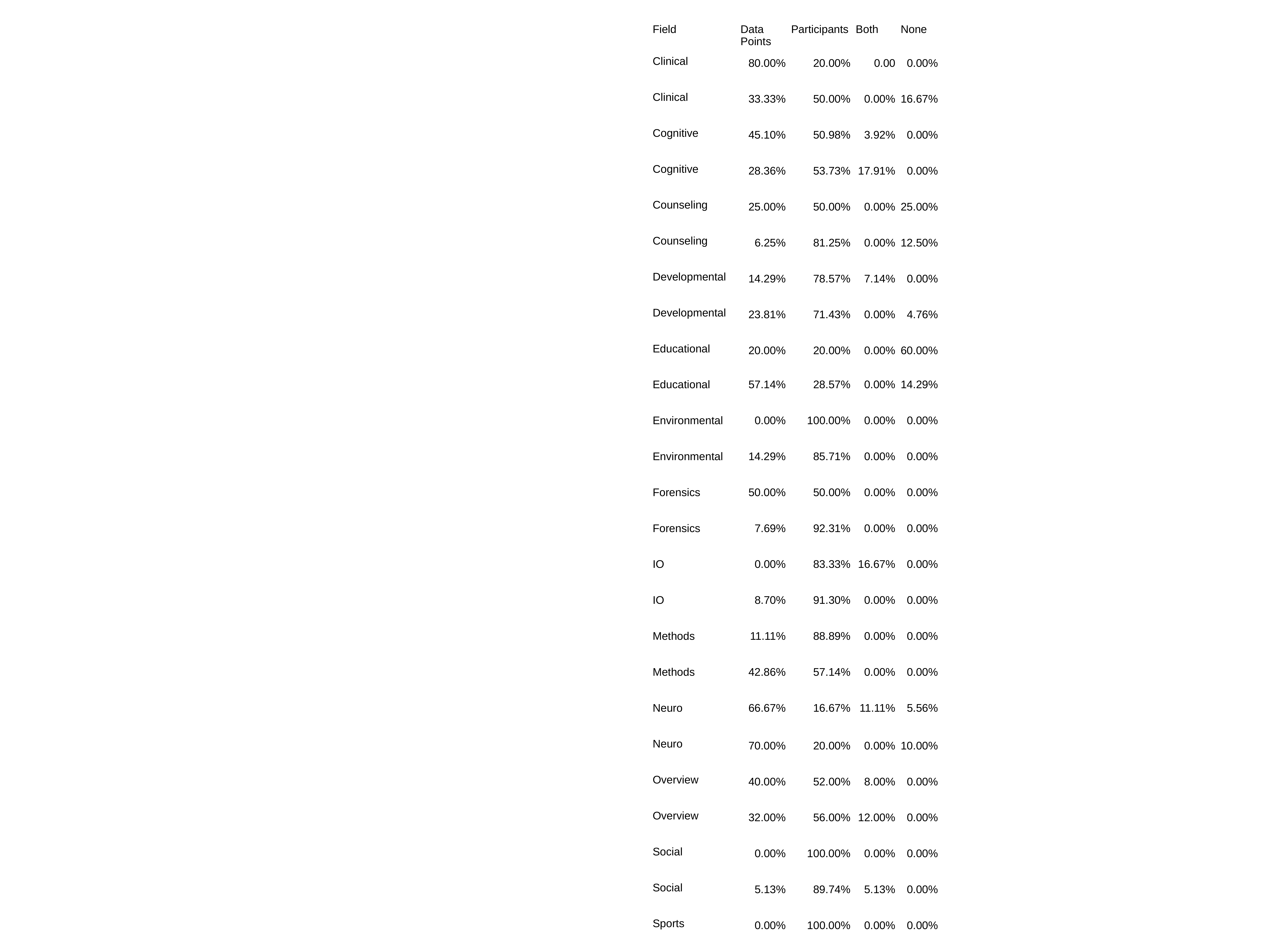

| Field | Data Points | Participants | Both | None |
| --- | --- | --- | --- | --- |
| Clinical | 80.00% | 20.00% | 0.00 | 0.00% |
| Clinical | 33.33% | 50.00% | 0.00% | 16.67% |
| Cognitive | 45.10% | 50.98% | 3.92% | 0.00% |
| Cognitive | 28.36% | 53.73% | 17.91% | 0.00% |
| Counseling | 25.00% | 50.00% | 0.00% | 25.00% |
| Counseling | 6.25% | 81.25% | 0.00% | 12.50% |
| Developmental | 14.29% | 78.57% | 7.14% | 0.00% |
| Developmental | 23.81% | 71.43% | 0.00% | 4.76% |
| Educational | 20.00% | 20.00% | 0.00% | 60.00% |
| Educational | 57.14% | 28.57% | 0.00% | 14.29% |
| Environmental | 0.00% | 100.00% | 0.00% | 0.00% |
| Environmental | 14.29% | 85.71% | 0.00% | 0.00% |
| Forensics | 50.00% | 50.00% | 0.00% | 0.00% |
| Forensics | 7.69% | 92.31% | 0.00% | 0.00% |
| IO | 0.00% | 83.33% | 16.67% | 0.00% |
| IO | 8.70% | 91.30% | 0.00% | 0.00% |
| Methods | 11.11% | 88.89% | 0.00% | 0.00% |
| Methods | 42.86% | 57.14% | 0.00% | 0.00% |
| Neuro | 66.67% | 16.67% | 11.11% | 5.56% |
| Neuro | 70.00% | 20.00% | 0.00% | 10.00% |
| Overview | 40.00% | 52.00% | 8.00% | 0.00% |
| Overview | 32.00% | 56.00% | 12.00% | 0.00% |
| Social | 0.00% | 100.00% | 0.00% | 0.00% |
| Social | 5.13% | 89.74% | 5.13% | 0.00% |
| Sports | 0.00% | 100.00% | 0.00% | 0.00% |
| Sports | 14.29% | 71.43% | 0.00% | 14.29% |